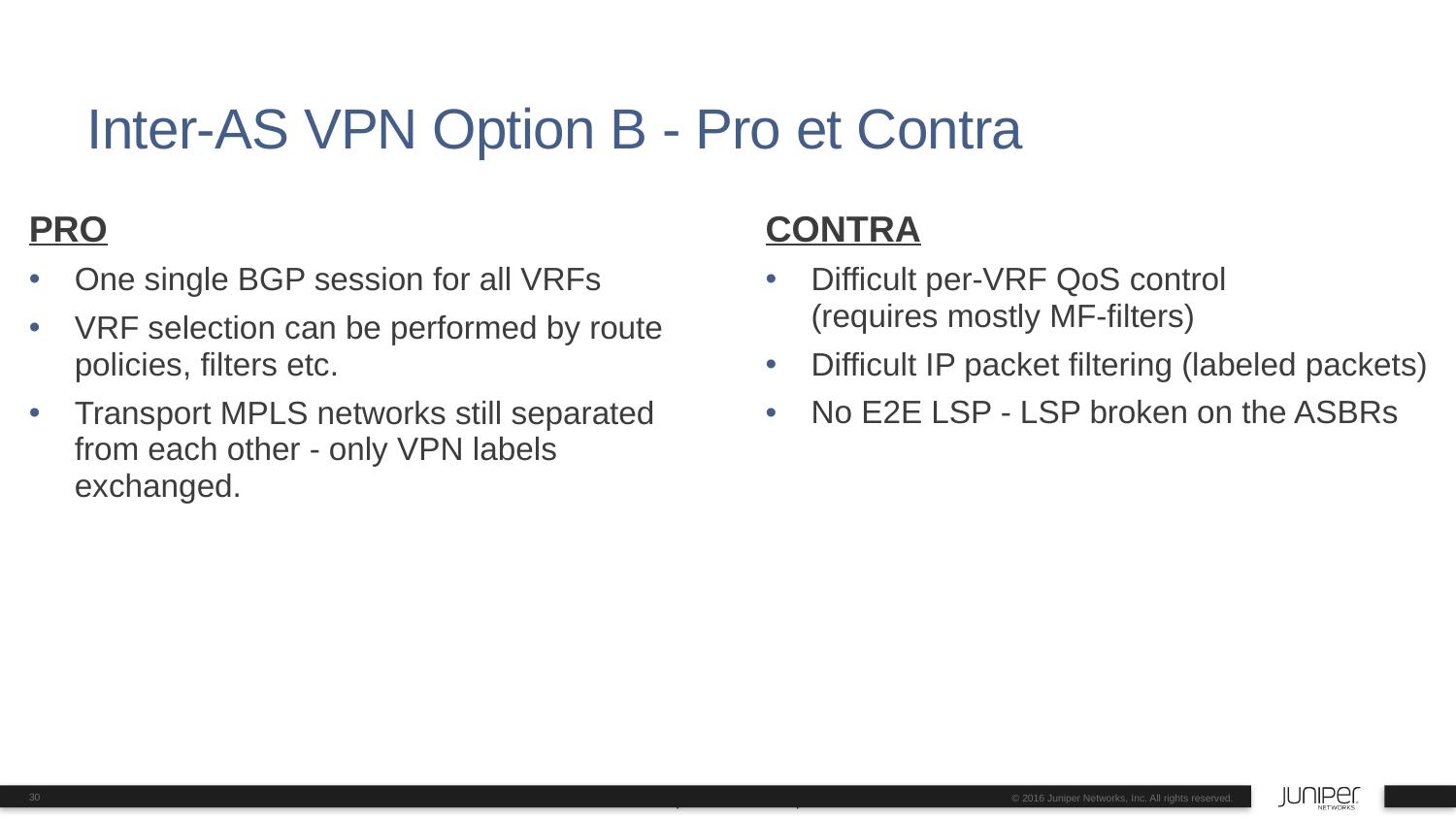

# Inter-AS VPN Option B - Pro et Contra
CONTRA
Difficult per-VRF QoS control
(requires mostly MF-filters)
Difficult IP packet filtering (labeled packets)
No E2E LSP - LSP broken on the ASBRs

PRO
One single BGP session for all VRFs
VRF selection can be performed by route policies, filters etc.
Transport MPLS networks still separated from each other - only VPN labels exchanged.